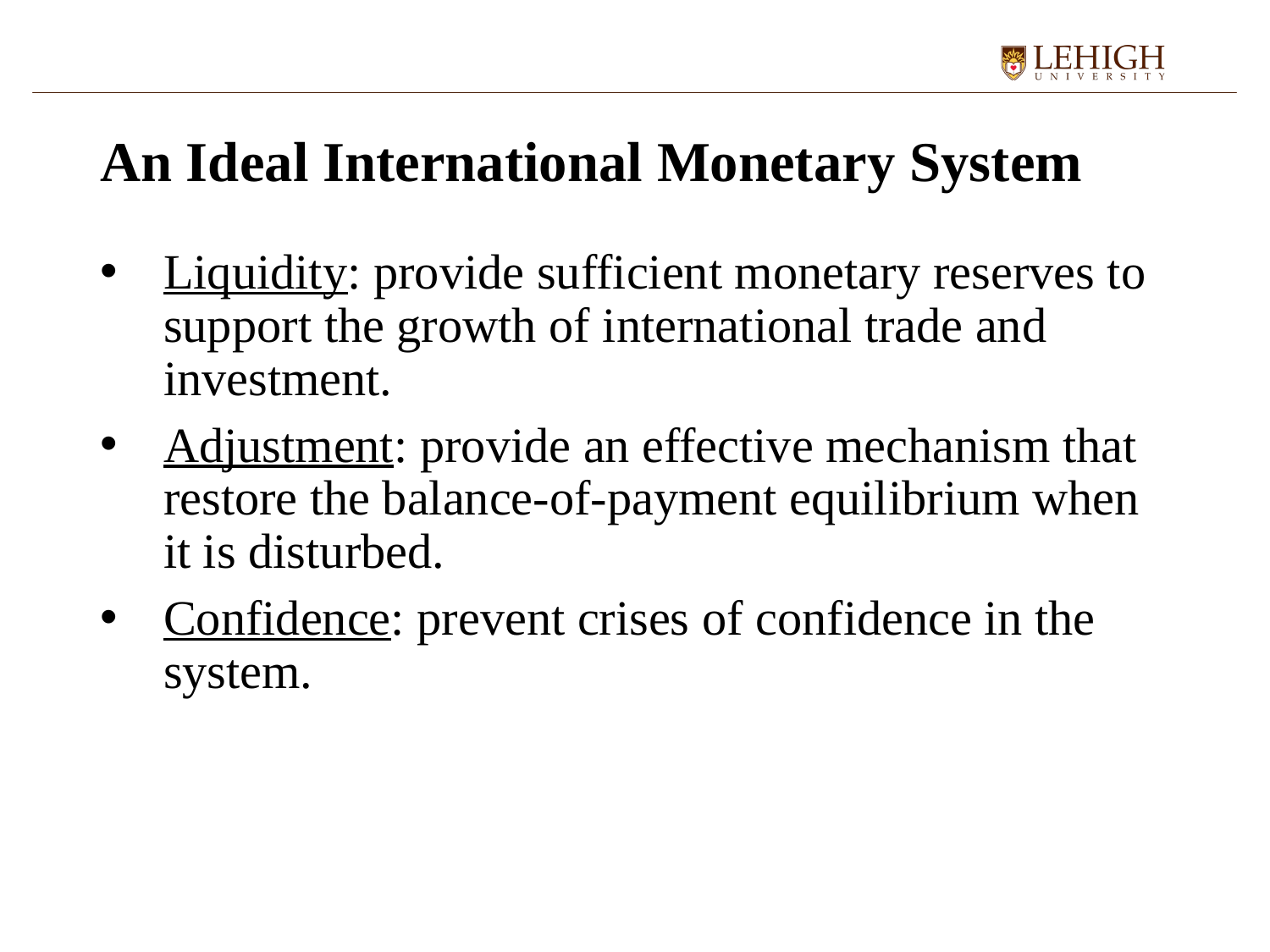

# An Ideal International Monetary System
Liquidity: provide sufficient monetary reserves to support the growth of international trade and investment.
Adjustment: provide an effective mechanism that restore the balance-of-payment equilibrium when it is disturbed.
Confidence: prevent crises of confidence in the system.